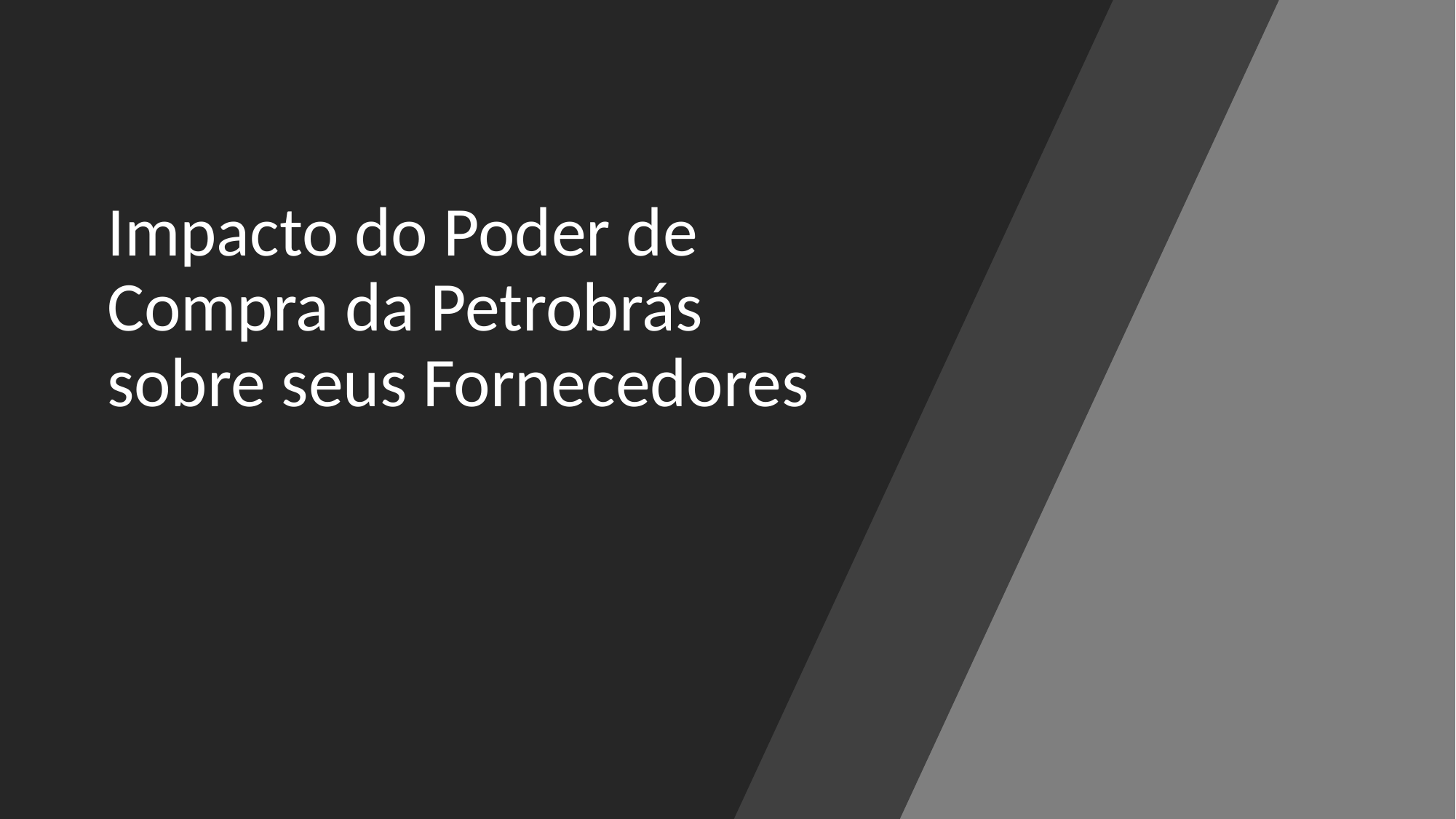

# Impacto do Poder de Compra da Petrobrás sobre seus Fornecedores